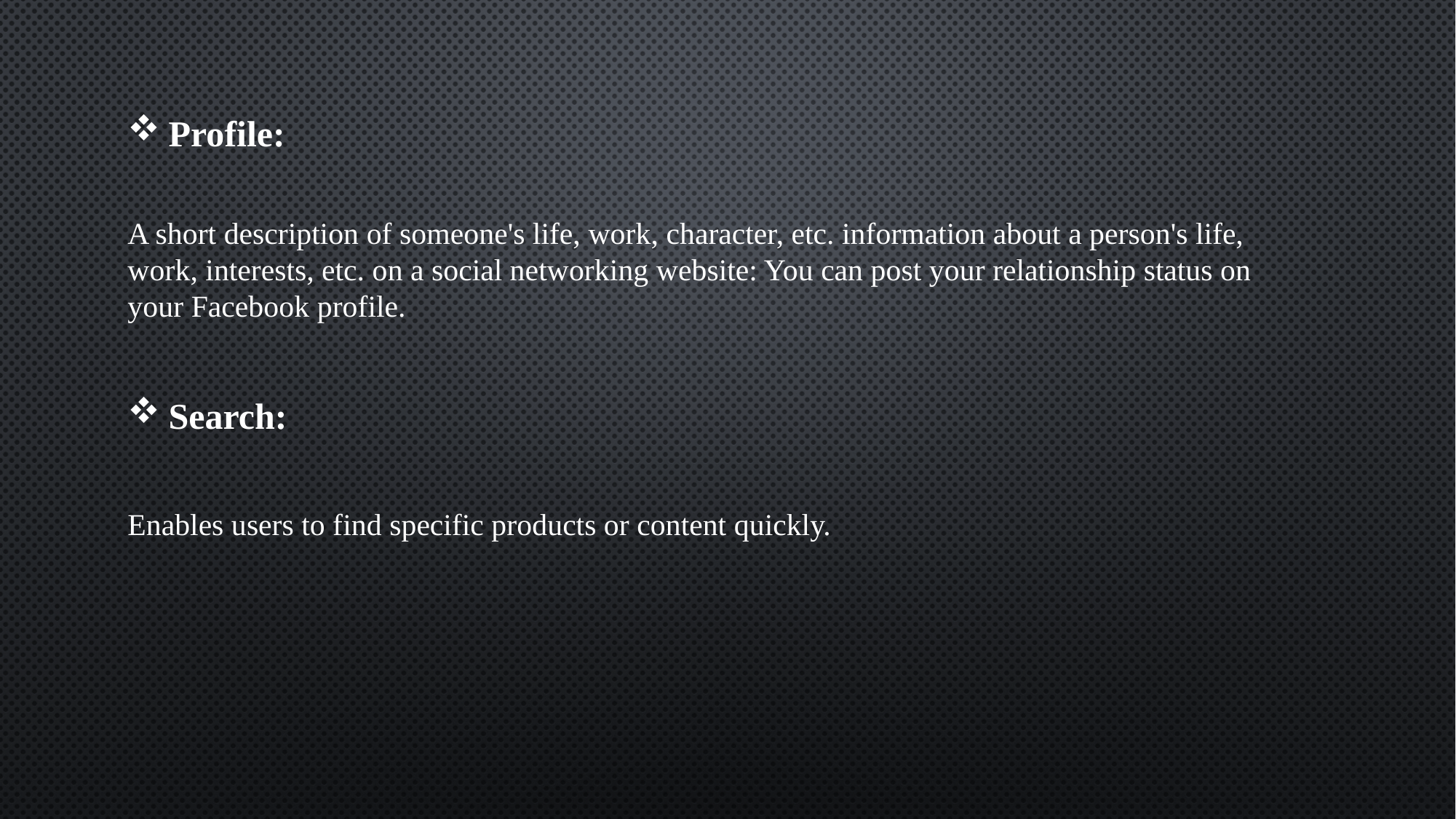

Profile:
A short description of someone's life, work, character, etc. information about a person's life, work, interests, etc. on a social networking website: You can post your relationship status on your Facebook profile.
Search:
Enables users to find specific products or content quickly.